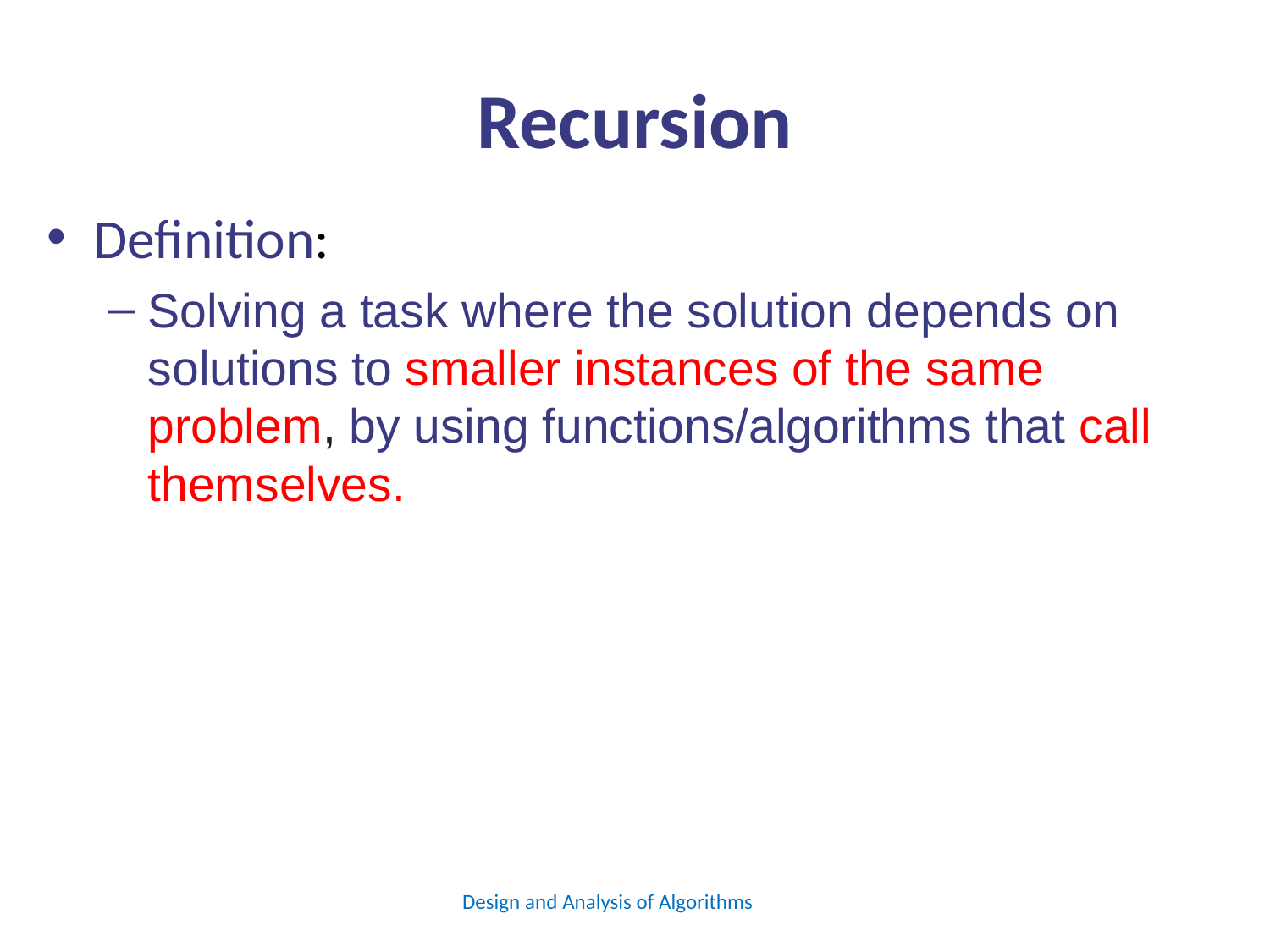

# Recursion
Definition:
Solving a task where the solution depends on solutions to smaller instances of the same problem, by using functions/algorithms that call themselves.

Design and Analysis of Algorithms